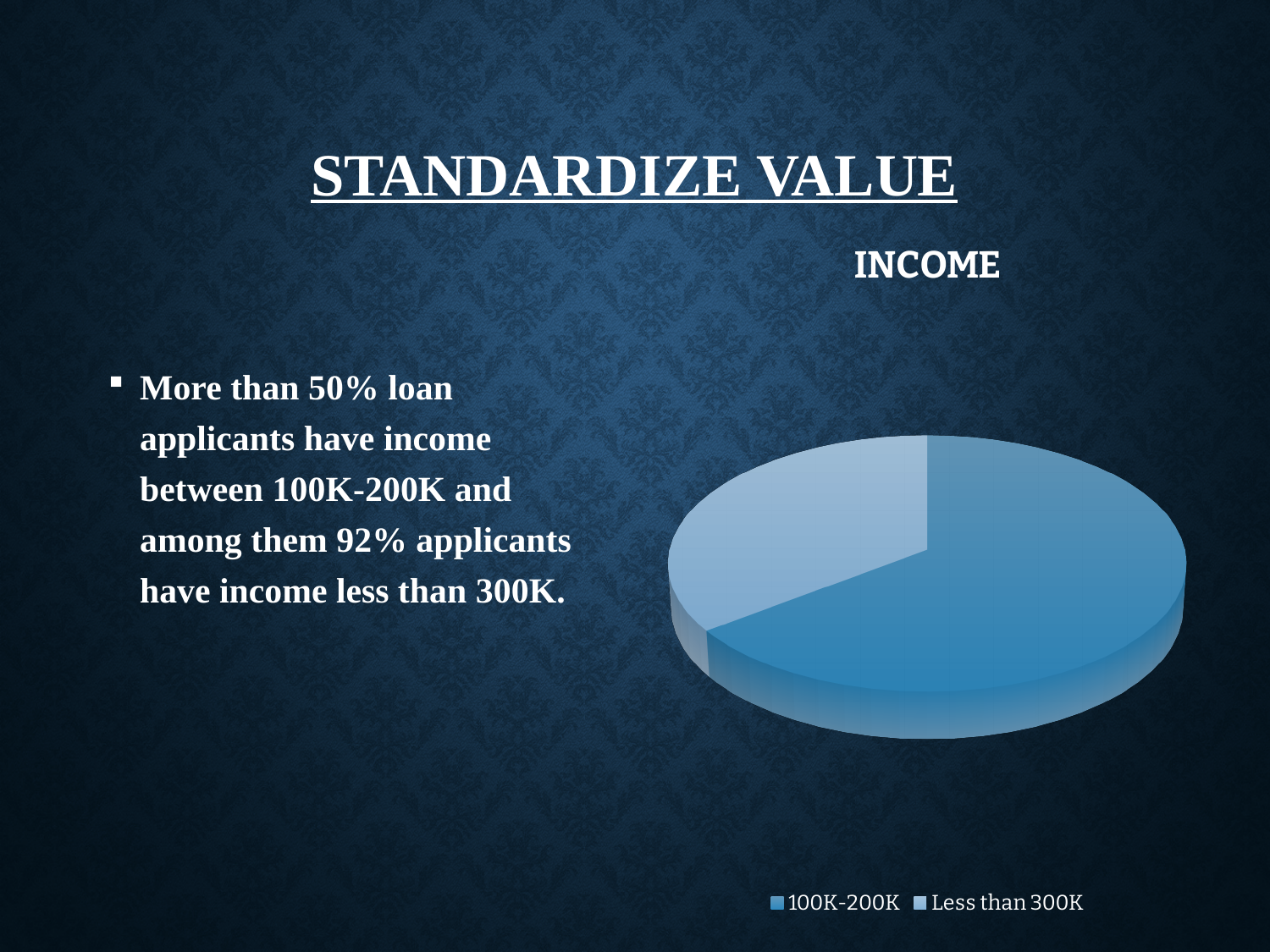

# STANDARDIZE VALUE

[unsupported chart]

More than 50% loan applicants have income between 100K-200K and among them 92% applicants have income less than 300K.